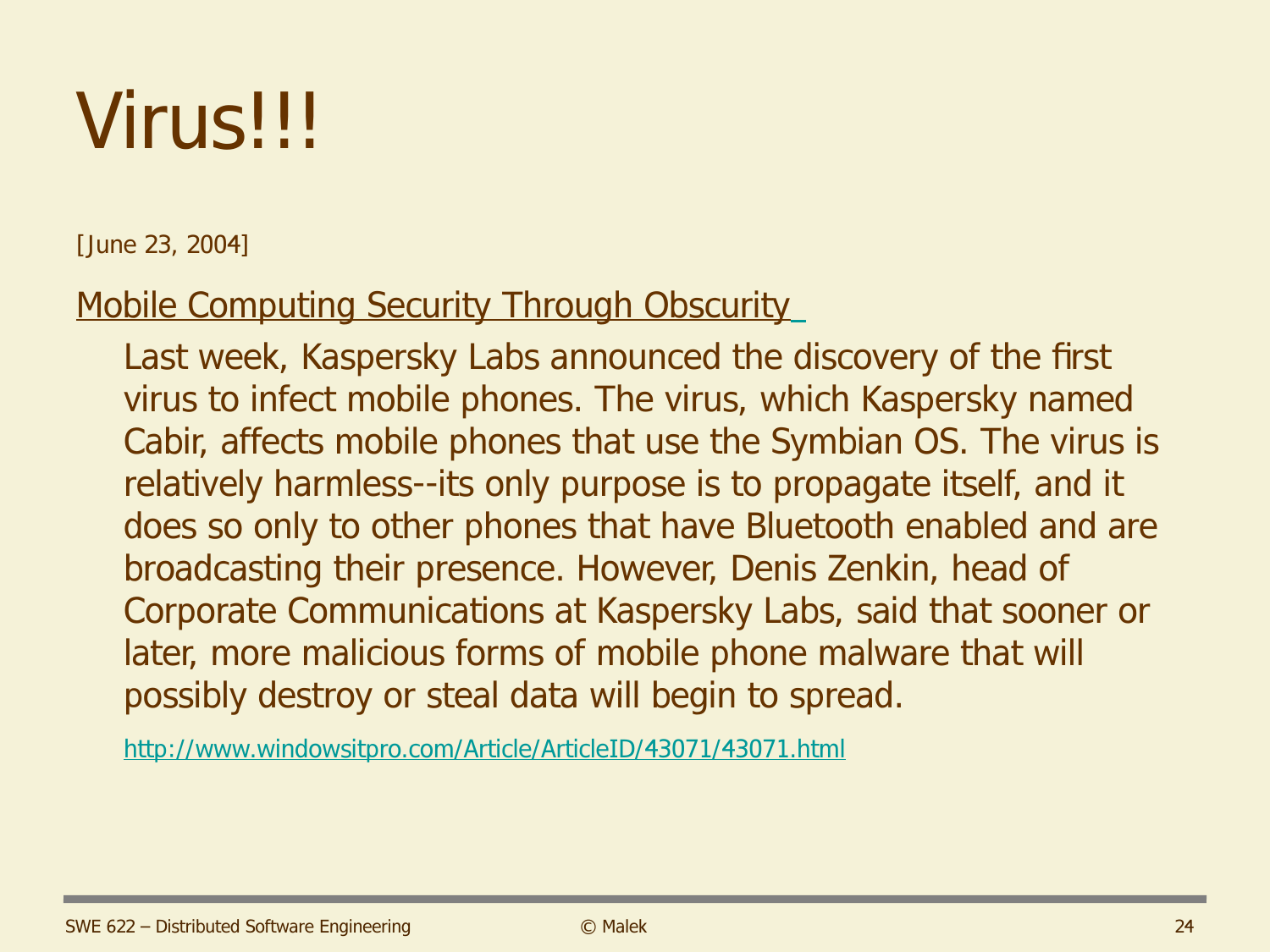

# Virus!!!
[June 23, 2004]
Mobile Computing Security Through Obscurity
	Last week, Kaspersky Labs announced the discovery of the first virus to infect mobile phones. The virus, which Kaspersky named Cabir, affects mobile phones that use the Symbian OS. The virus is relatively harmless--its only purpose is to propagate itself, and it does so only to other phones that have Bluetooth enabled and are broadcasting their presence. However, Denis Zenkin, head of Corporate Communications at Kaspersky Labs, said that sooner or later, more malicious forms of mobile phone malware that will possibly destroy or steal data will begin to spread.
	http://www.windowsitpro.com/Article/ArticleID/43071/43071.html
SWE 622 – Distributed Software Engineering
© Malek
24